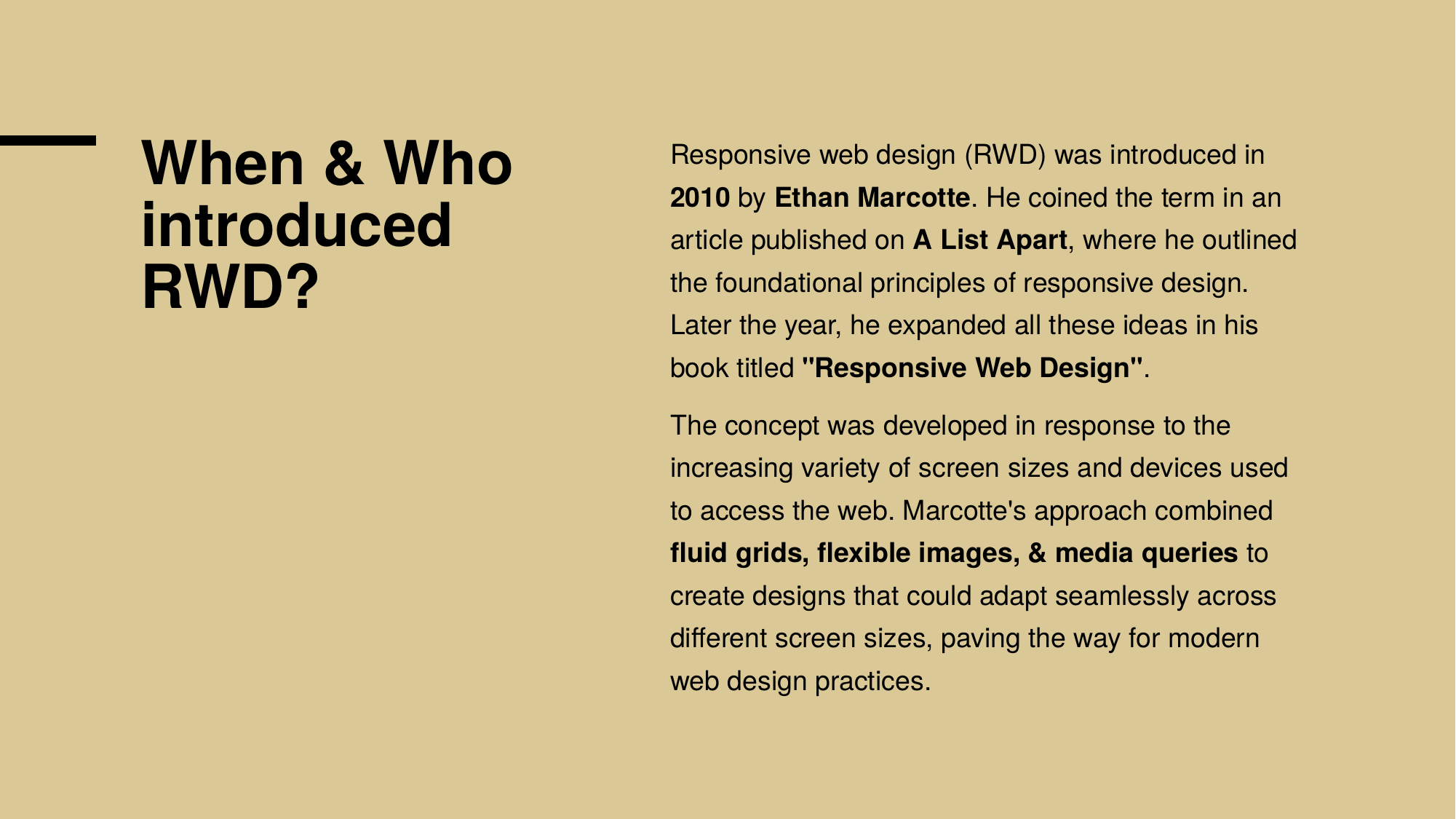

Responsive web design (RWD) was introduced in 2010 by Ethan Marcotte. He coined the term in an article published on A List Apart, where he outlined the foundational principles of responsive design. Later the year, he expanded all these ideas in his book titled "Responsive Web Design".
The concept was developed in response to the increasing variety of screen sizes and devices used to access the web. Marcotte's approach combined fluid grids, flexible images, & media queries to create designs that could adapt seamlessly across different screen sizes, paving the way for modern web design practices.
# When & Who introduced RWD?